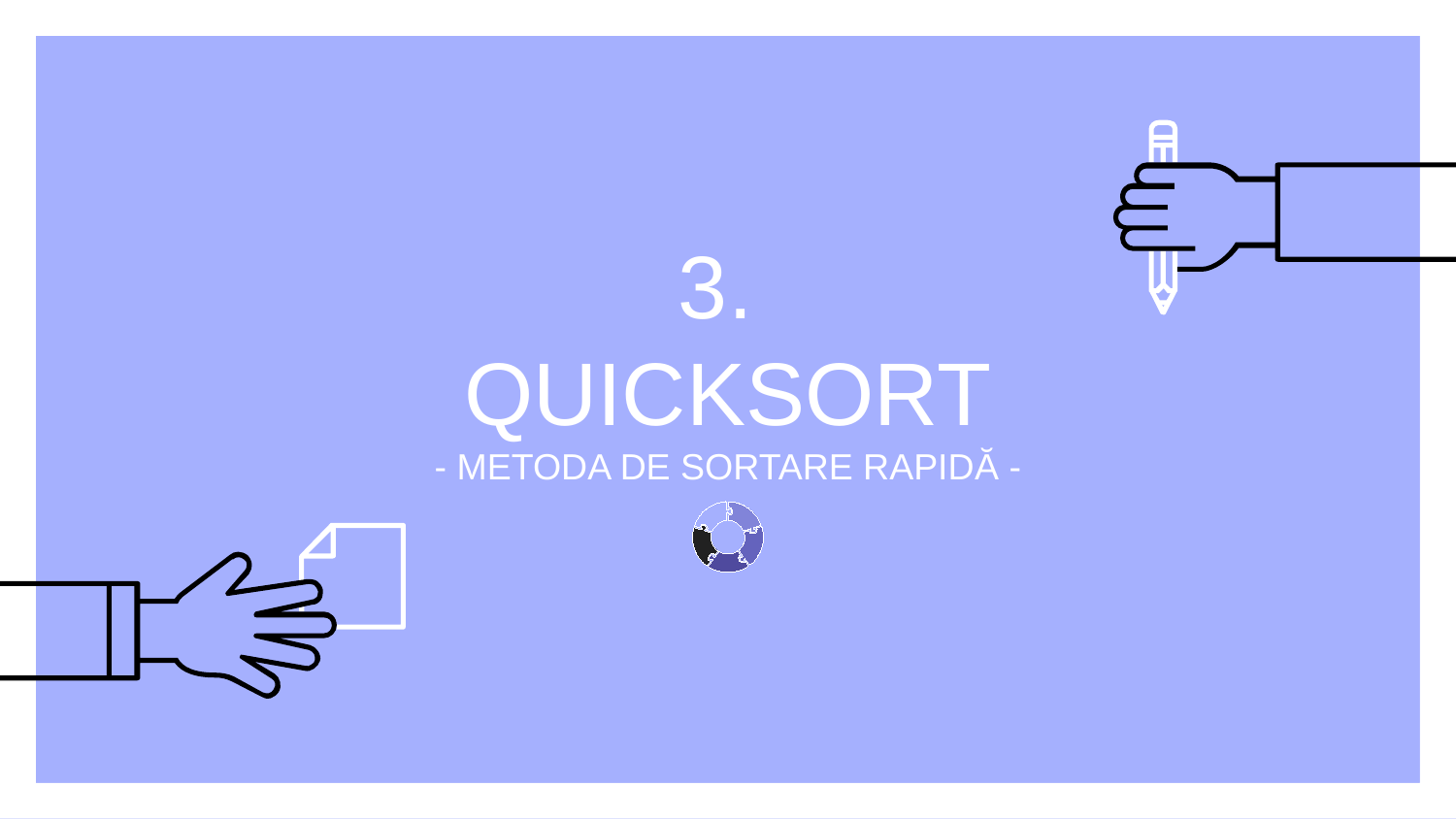

# 3. QUICKSORT - METODA DE SORTARE RAPIDĂ -